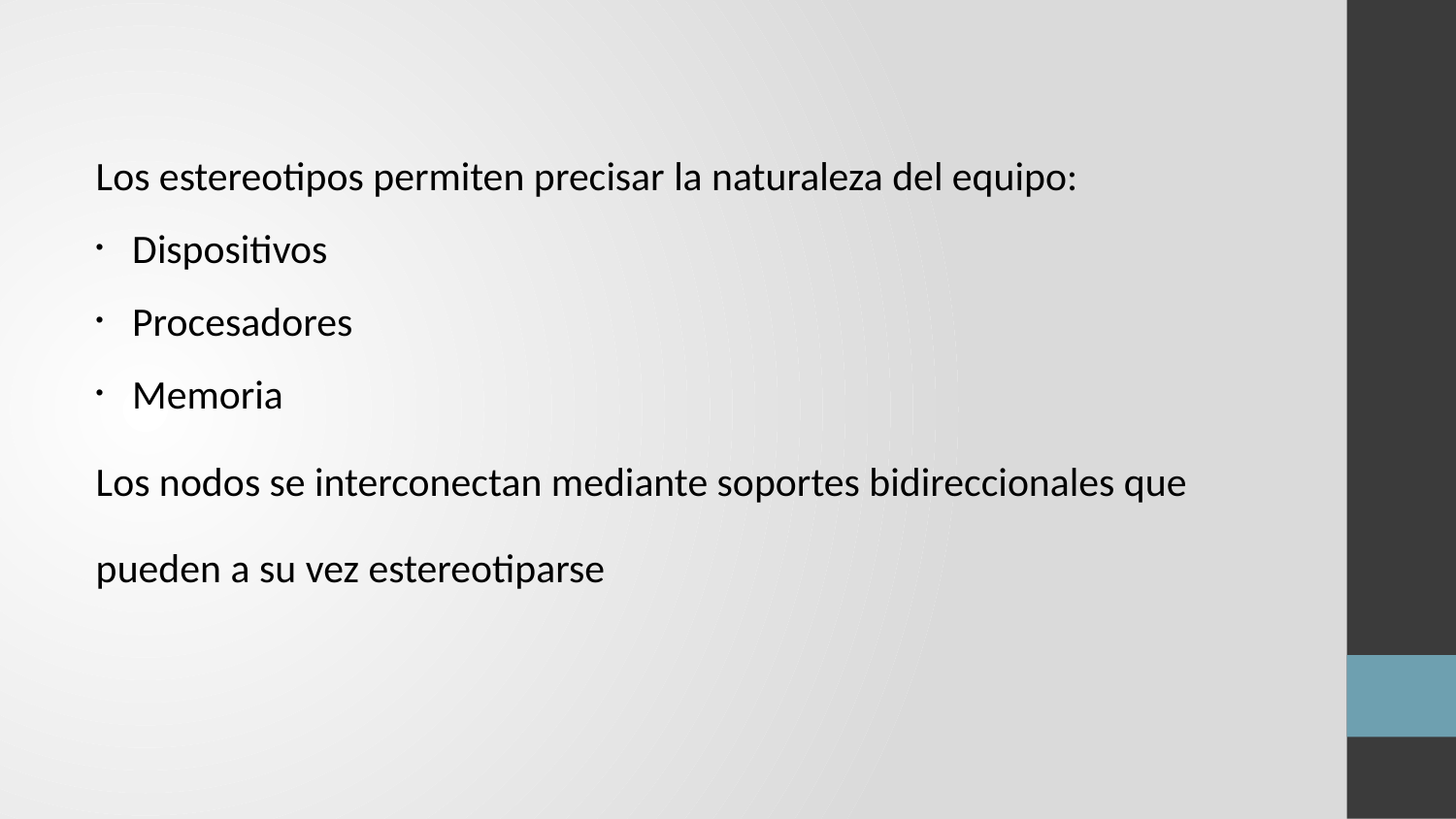

Los estereotipos permiten precisar la naturaleza del equipo:
Dispositivos
Procesadores
Memoria
Los nodos se interconectan mediante soportes bidireccionales que
pueden a su vez estereotiparse